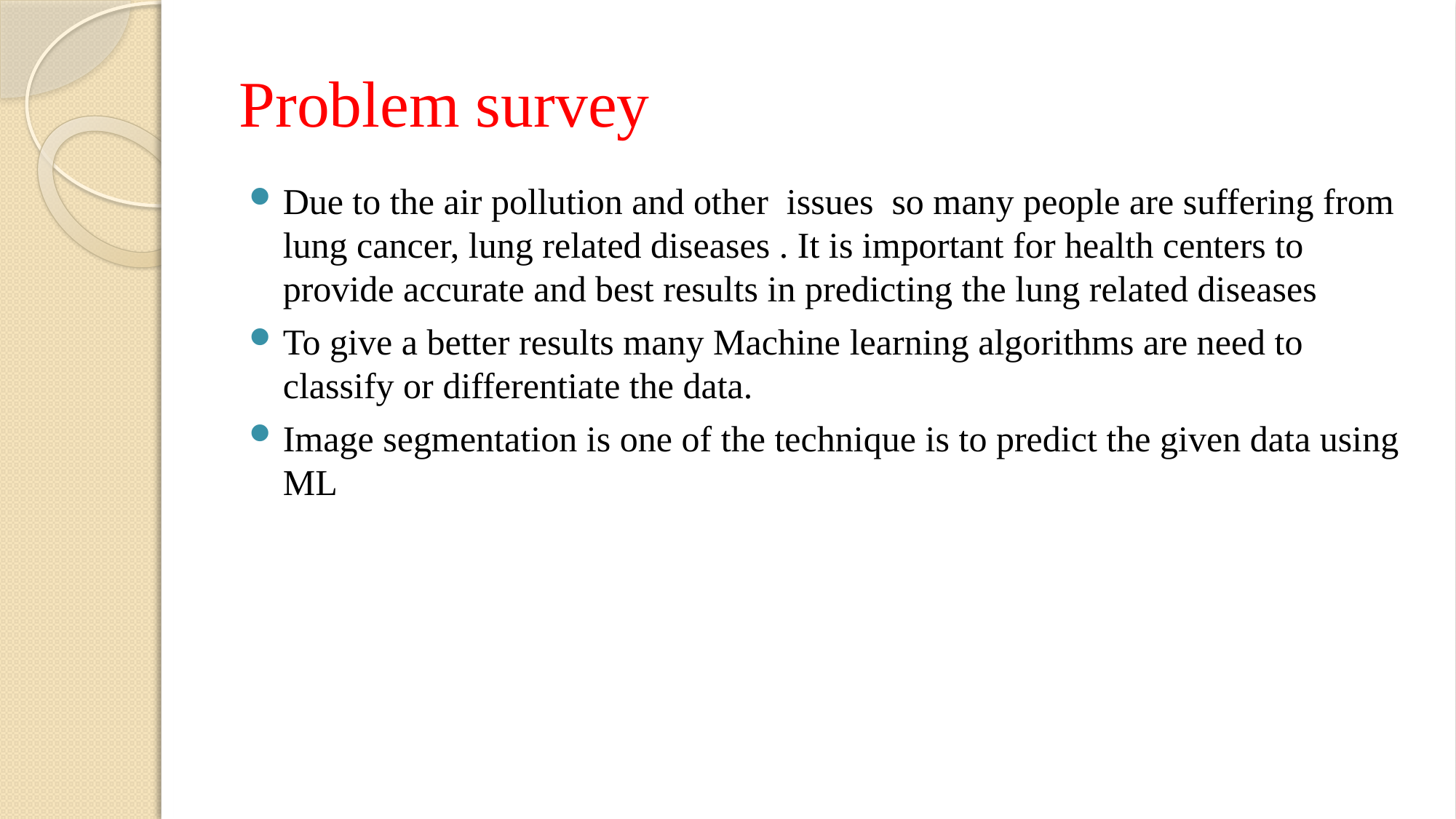

# Problem survey
Due to the air pollution and other  issues  so many people are suffering from lung cancer, lung related diseases . It is important for health centers to provide accurate and best results in predicting the lung related diseases
To give a better results many Machine learning algorithms are need to classify or differentiate the data.
Image segmentation is one of the technique is to predict the given data using ML